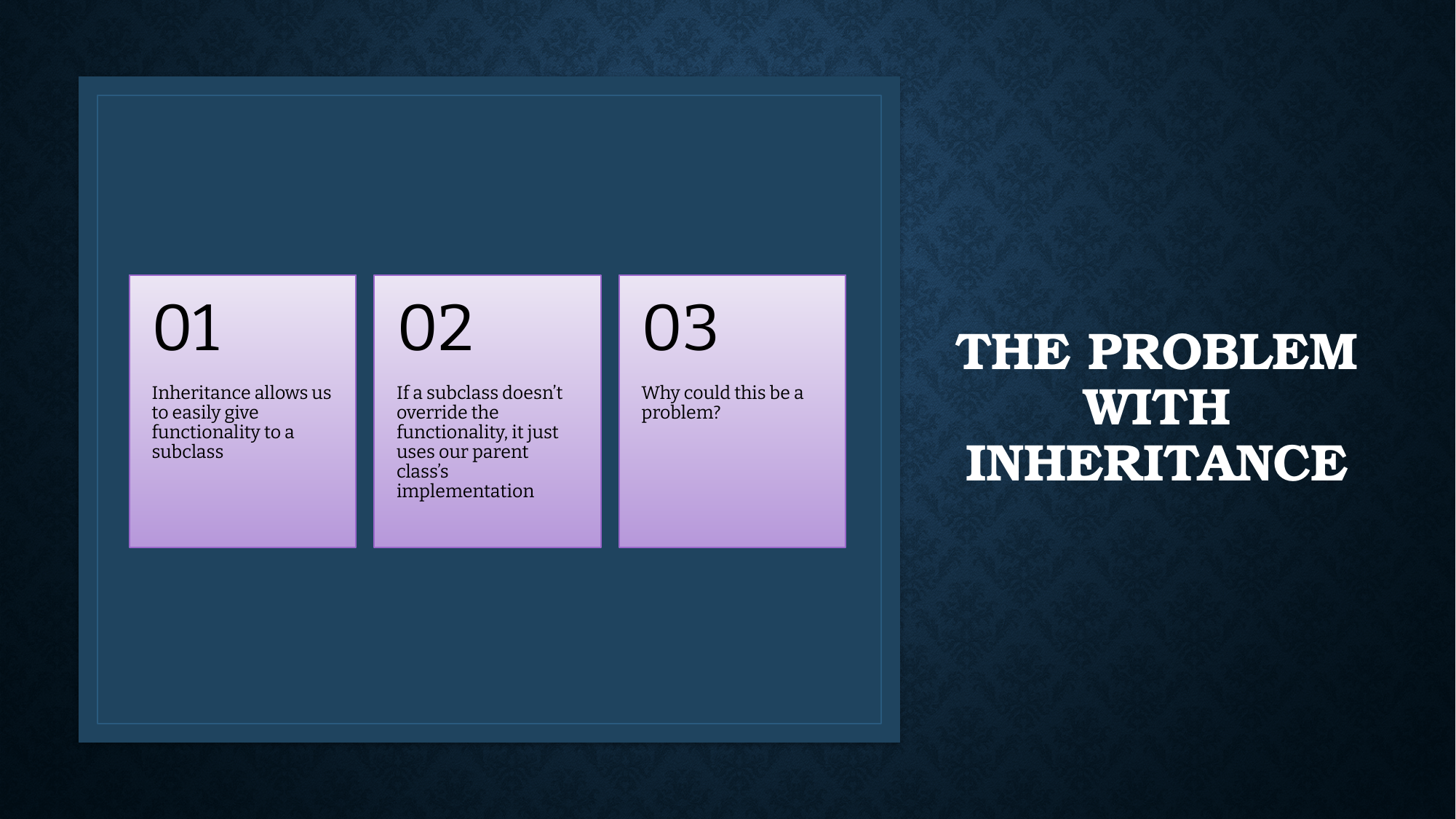

# The problem with inheritance

Inheritance allows us to easily give functionality to a subclass
01
If a subclass doesn’t override the functionality, it just uses our parent class’s implementation
02
Why could this be a problem?
03